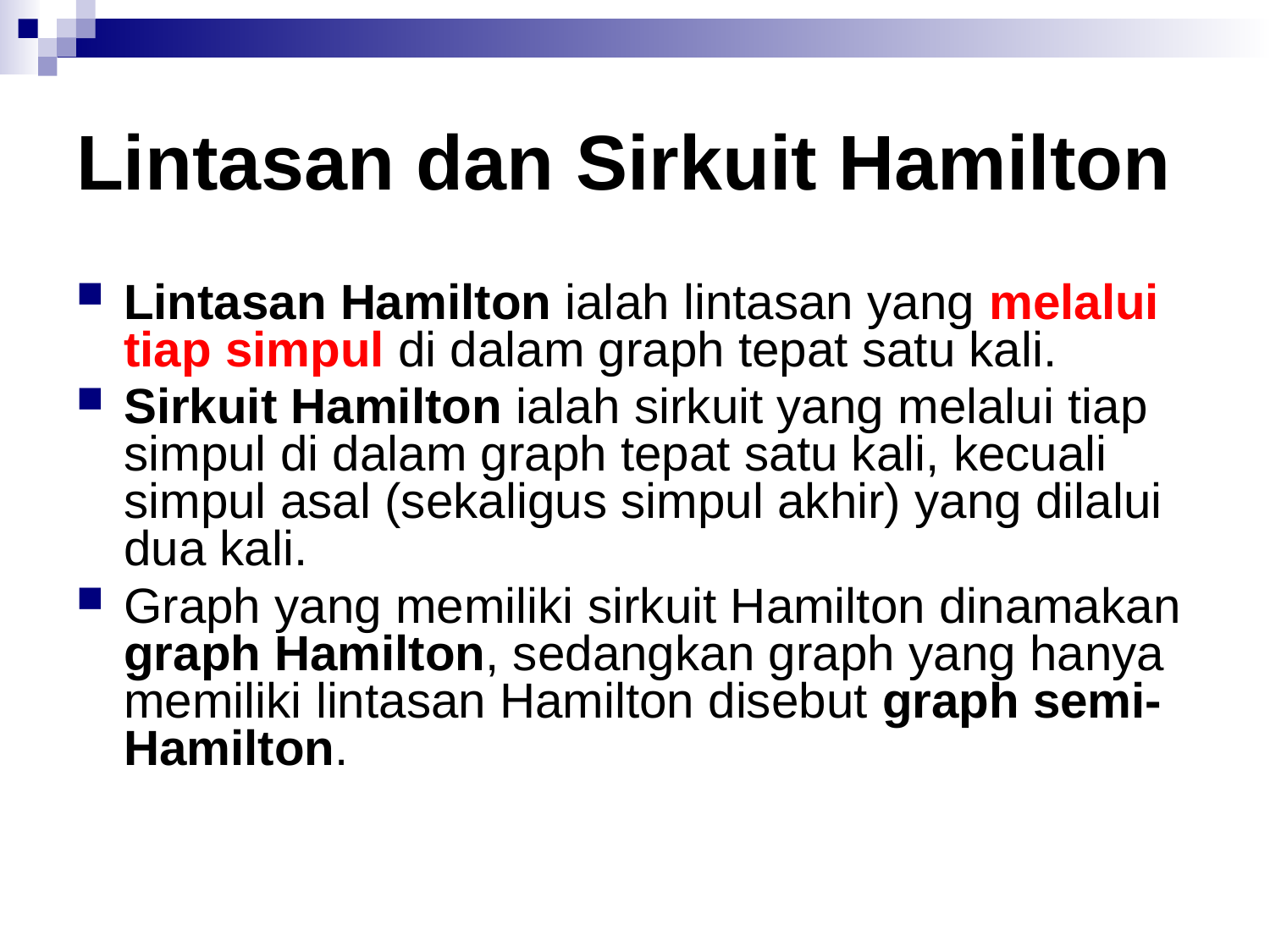

# Lintasan dan Sirkuit Hamilton
Lintasan Hamilton ialah lintasan yang melalui tiap simpul di dalam graph tepat satu kali.
Sirkuit Hamilton ialah sirkuit yang melalui tiap simpul di dalam graph tepat satu kali, kecuali simpul asal (sekaligus simpul akhir) yang dilalui dua kali.
Graph yang memiliki sirkuit Hamilton dinamakan graph Hamilton, sedangkan graph yang hanya memiliki lintasan Hamilton disebut graph semi-Hamilton.